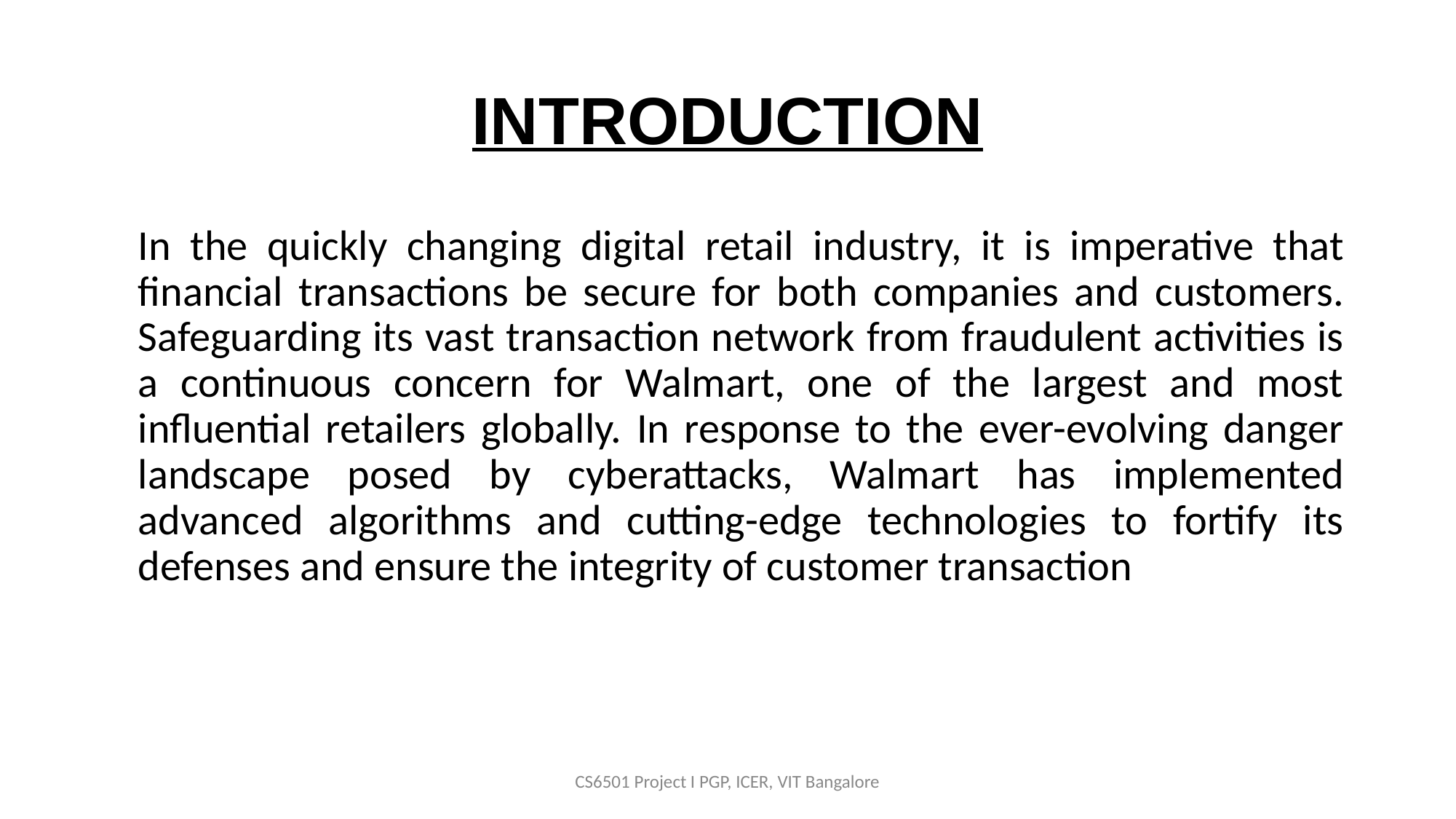

# INTRODUCTION
In the quickly changing digital retail industry, it is imperative that financial transactions be secure for both companies and customers. Safeguarding its vast transaction network from fraudulent activities is a continuous concern for Walmart, one of the largest and most influential retailers globally. In response to the ever-evolving danger landscape posed by cyberattacks, Walmart has implemented advanced algorithms and cutting-edge technologies to fortify its defenses and ensure the integrity of customer transaction
CS6501 Project I PGP, ICER, VIT Bangalore
3